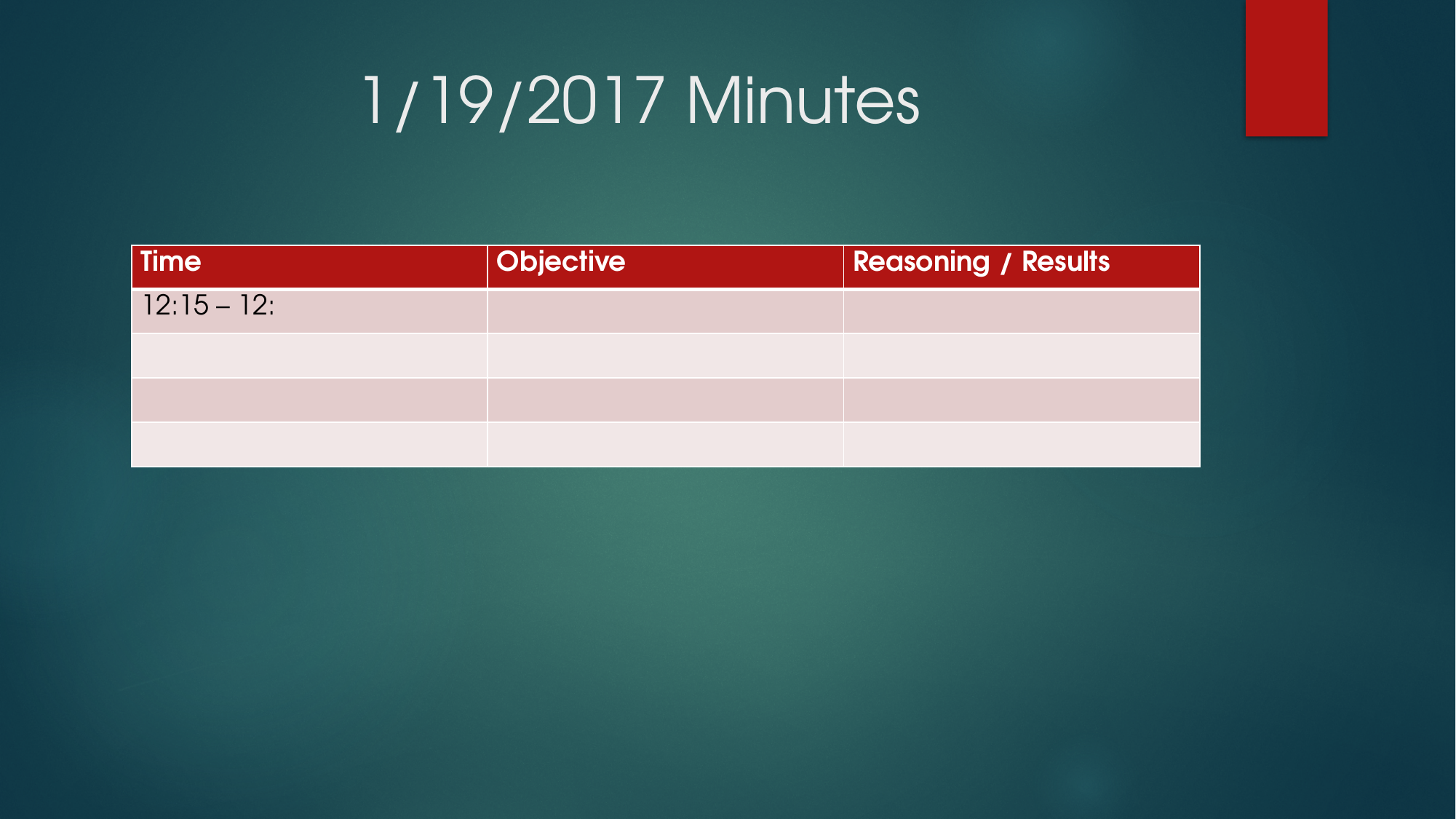

# 1/19/2017 Minutes
| Time | Objective | Reasoning / Results |
| --- | --- | --- |
| 12:15 – 12: |  |  |
|  |  |  |
|  |  |  |
|  |  |  |